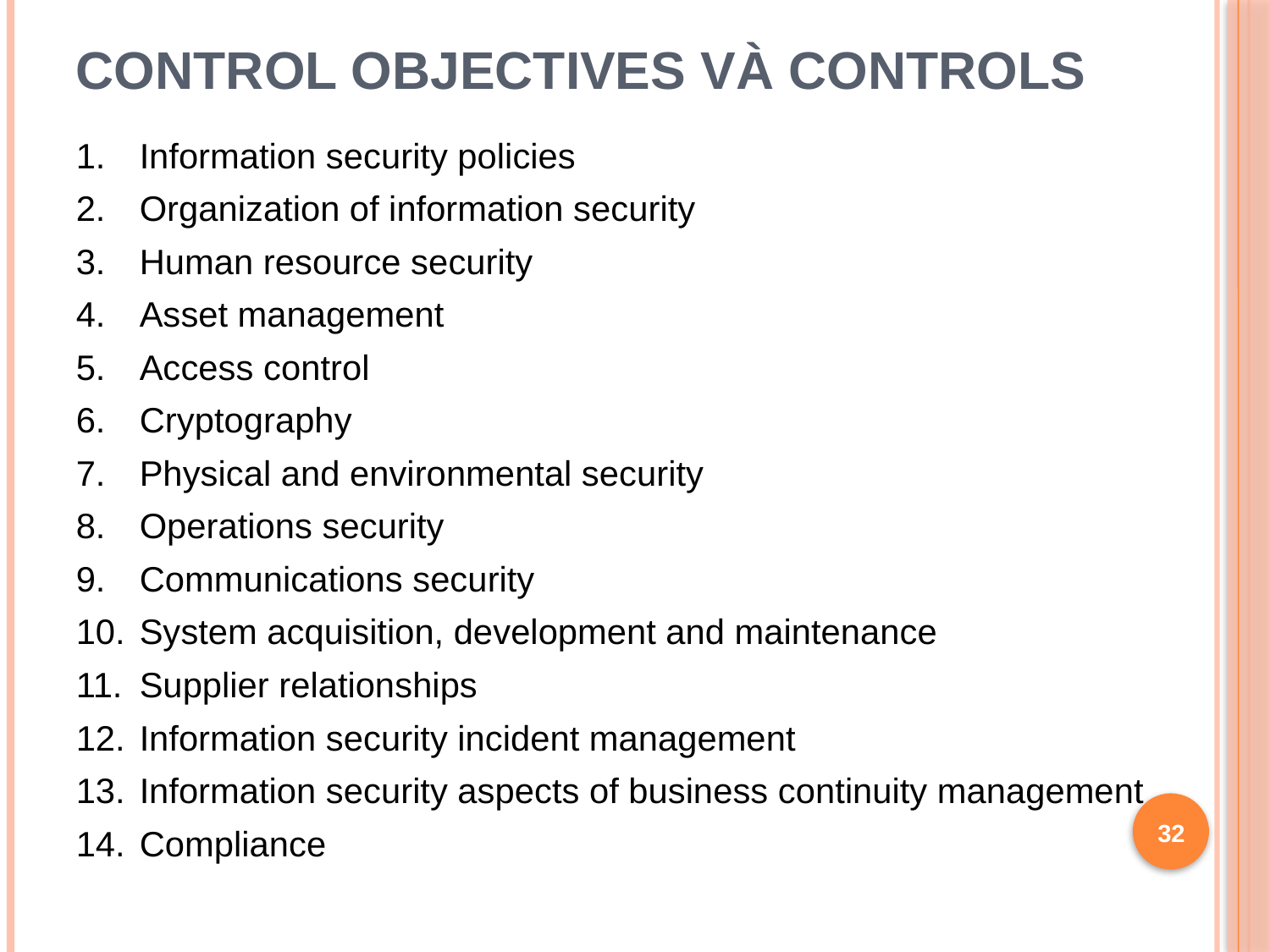

# CONTROL OBJECTIVES VÀ CONTROLS
Information security policies
Organization of information security
Human resource security
Asset management
Access control
Cryptography
Physical and environmental security
Operations security
Communications security
System acquisition, development and maintenance
Supplier relationships
Information security incident management
Information security aspects of business continuity management
Compliance
32